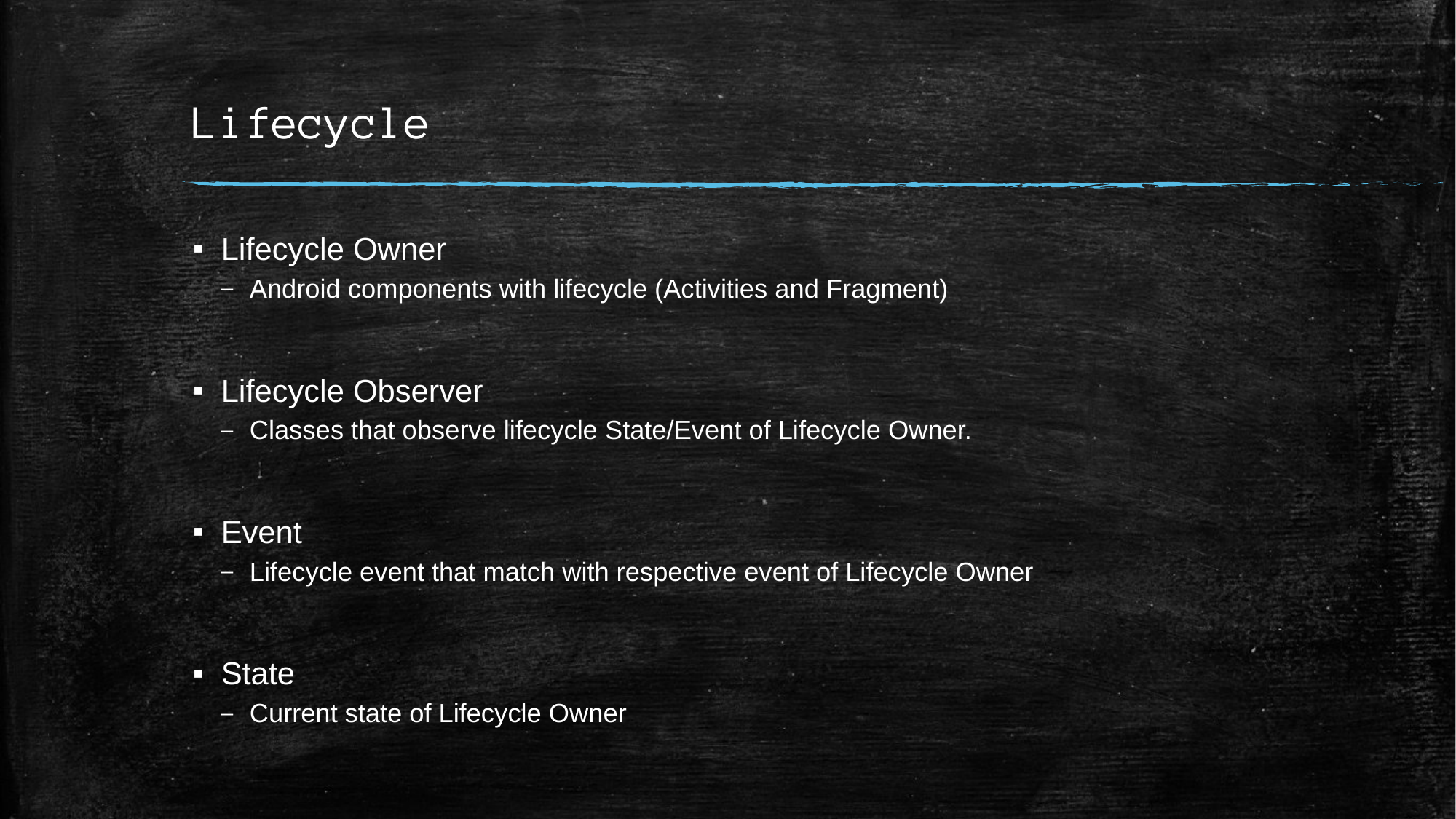

# Lifecycle
Lifecycle Owner
Android components with lifecycle (Activities and Fragment)

Lifecycle Observer
Classes that observe lifecycle State/Event of Lifecycle Owner.

Event
Lifecycle event that match with respective event of Lifecycle Owner

State
Current state of Lifecycle Owner